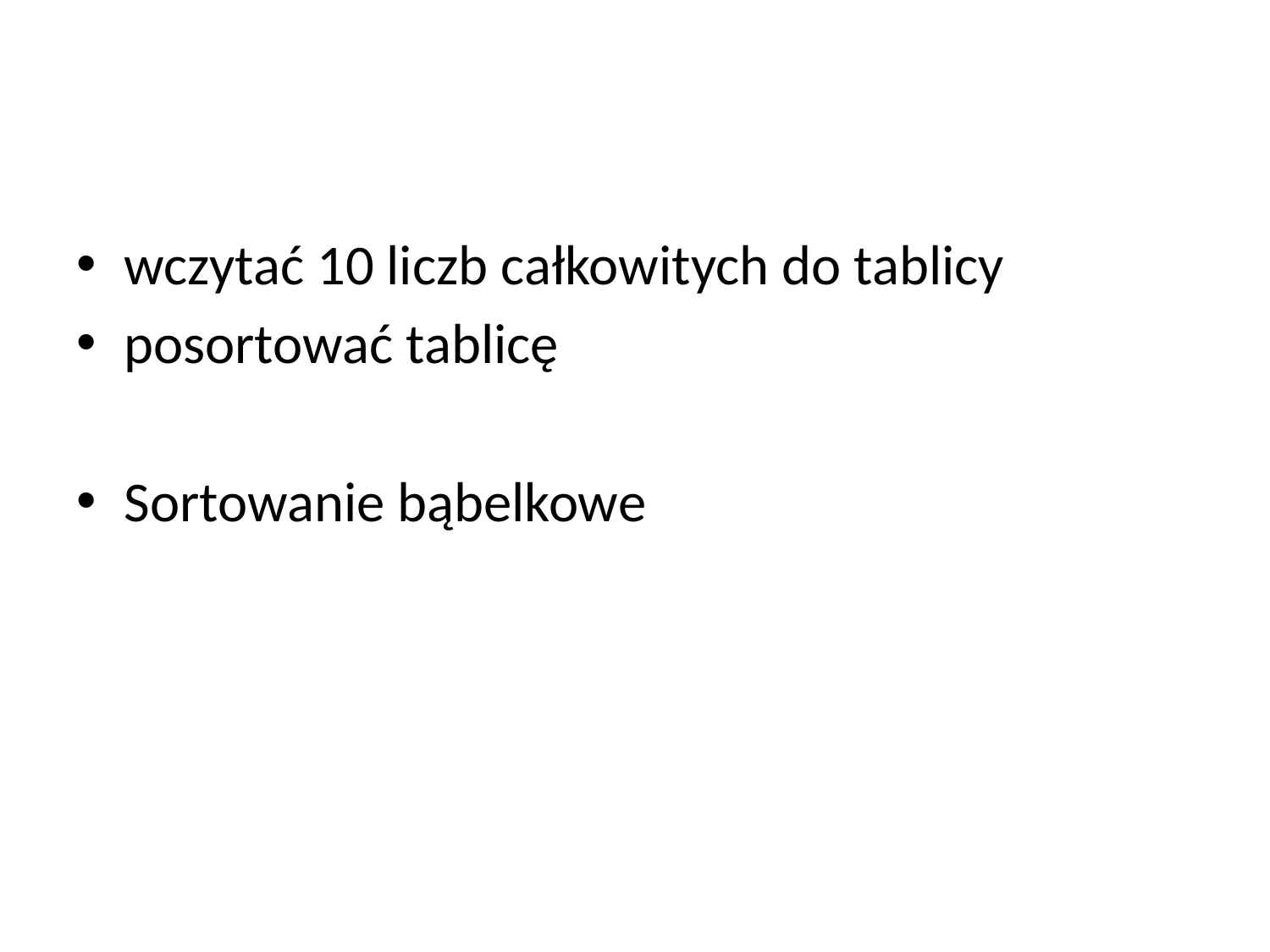

#
wczytać 10 liczb całkowitych do tablicy
posortować tablicę

Sortowanie bąbelkowe